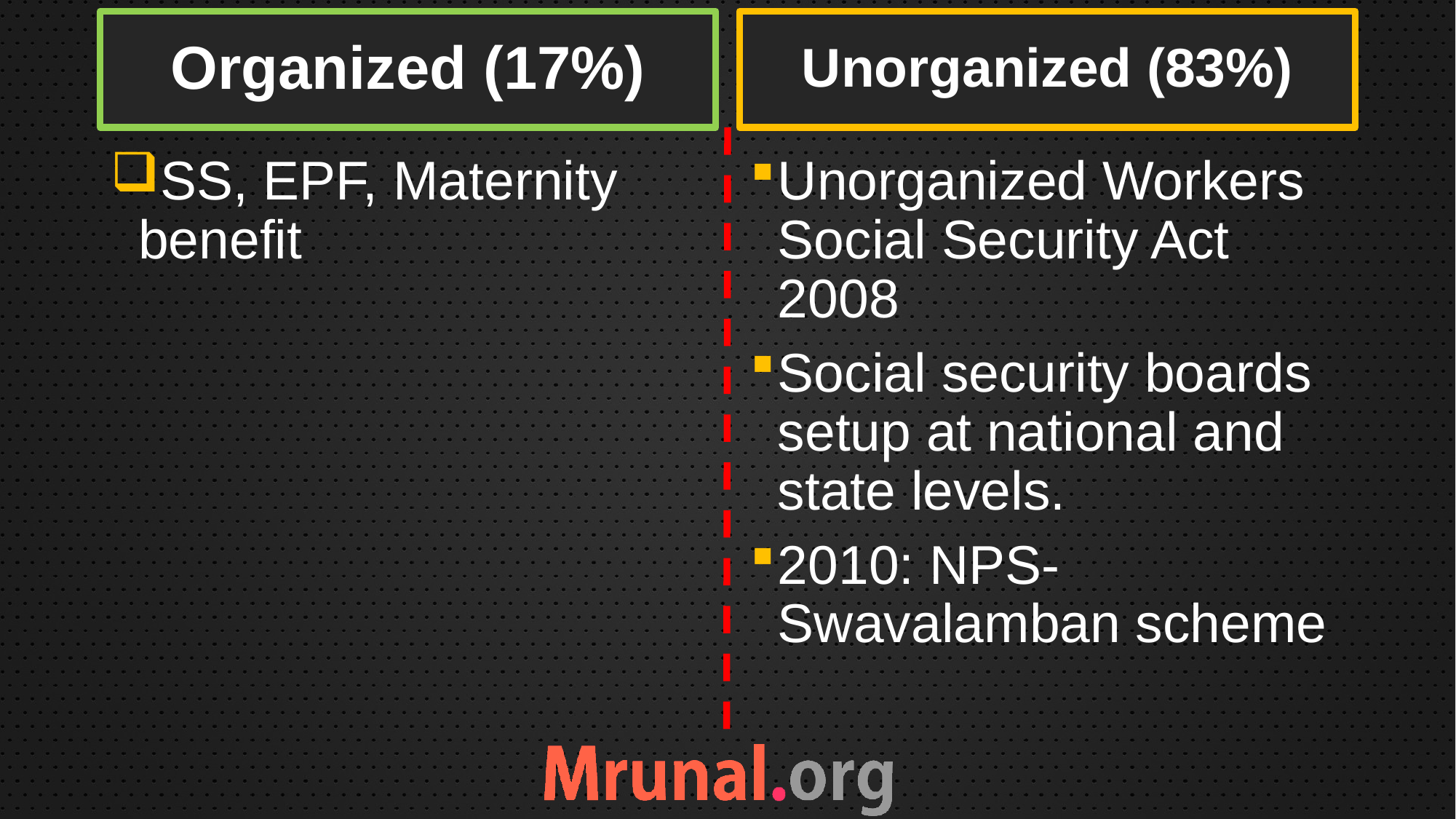

Organized (17%)
Unorganized (83%)
SS, EPF, Maternity benefit
Unorganized Workers Social Security Act 2008
Social security boards setup at national and state levels.
2010: NPS-Swavalamban scheme